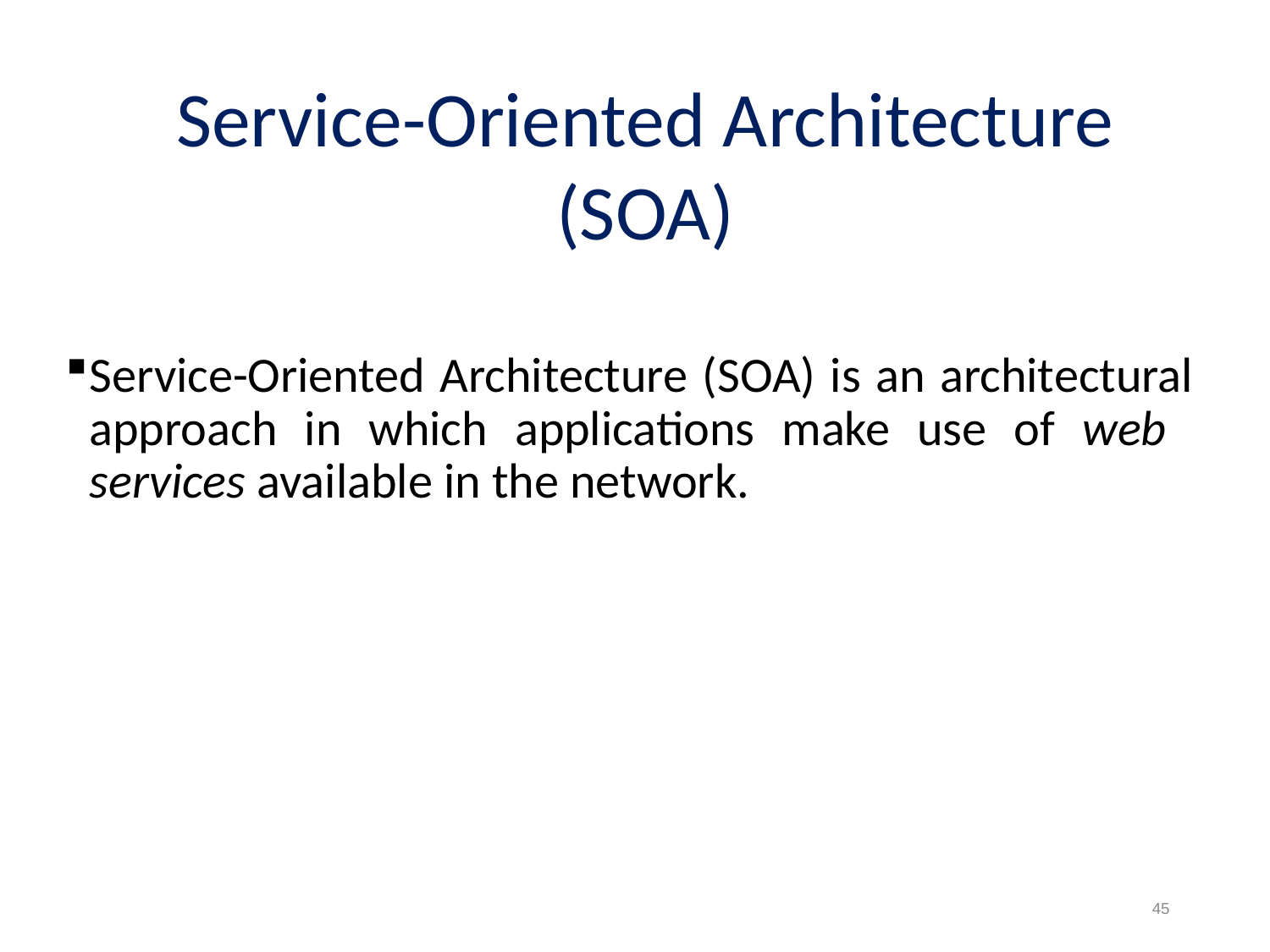

Service-Oriented Architecture (SOA)

Service-Oriented Architecture (SOA) is an architectural approach in which applications make use of web  services available in the network.

45